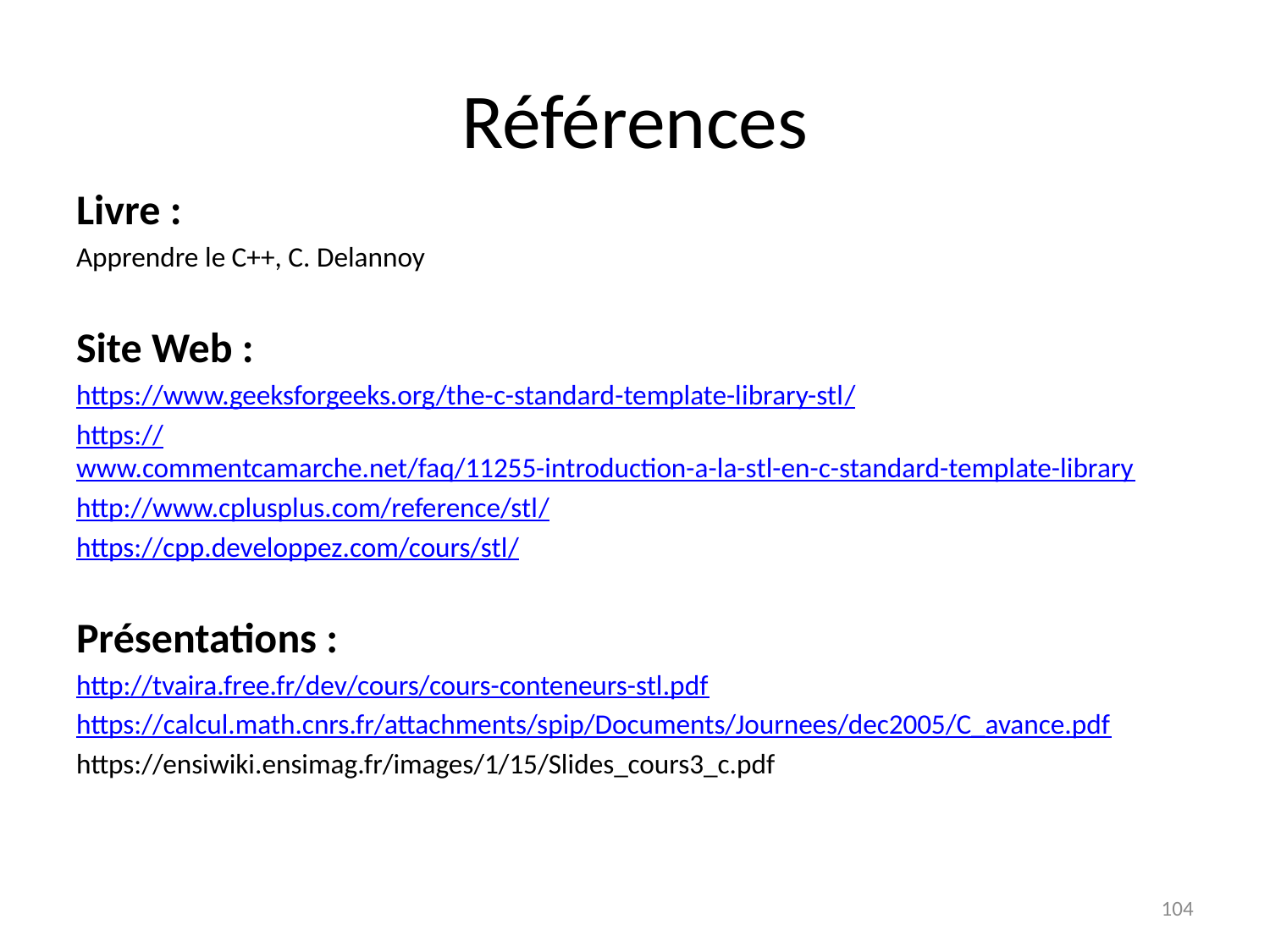

# Références
Livre :
Apprendre le C++, C. Delannoy

Site Web :
https://www.geeksforgeeks.org/the-c-standard-template-library-stl/
https://www.commentcamarche.net/faq/11255-introduction-a-la-stl-en-c-standard-template-library
http://www.cplusplus.com/reference/stl/
https://cpp.developpez.com/cours/stl/

Présentations :
http://tvaira.free.fr/dev/cours/cours-conteneurs-stl.pdf
https://calcul.math.cnrs.fr/attachments/spip/Documents/Journees/dec2005/C_avance.pdf
https://ensiwiki.ensimag.fr/images/1/15/Slides_cours3_c.pdf
104